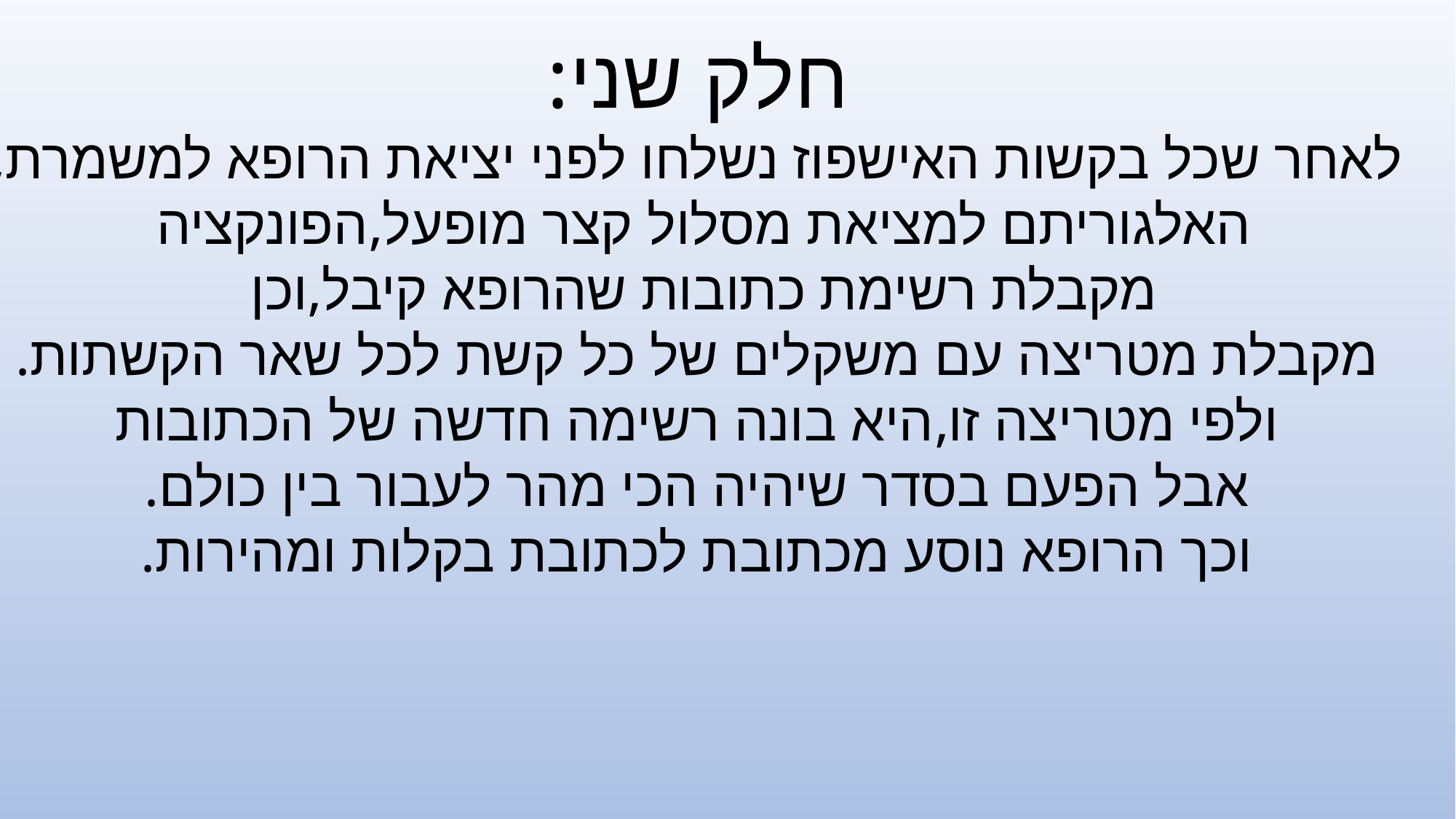

חלק שני:
לאחר שכל בקשות האישפוז נשלחו לפני יציאת הרופא למשמרת,
האלגוריתם למציאת מסלול קצר מופעל,הפונקציה
מקבלת רשימת כתובות שהרופא קיבל,וכן
מקבלת מטריצה עם משקלים של כל קשת לכל שאר הקשתות.
ולפי מטריצה זו,היא בונה רשימה חדשה של הכתובות
אבל הפעם בסדר שיהיה הכי מהר לעבור בין כולם.
וכך הרופא נוסע מכתובת לכתובת בקלות ומהירות.